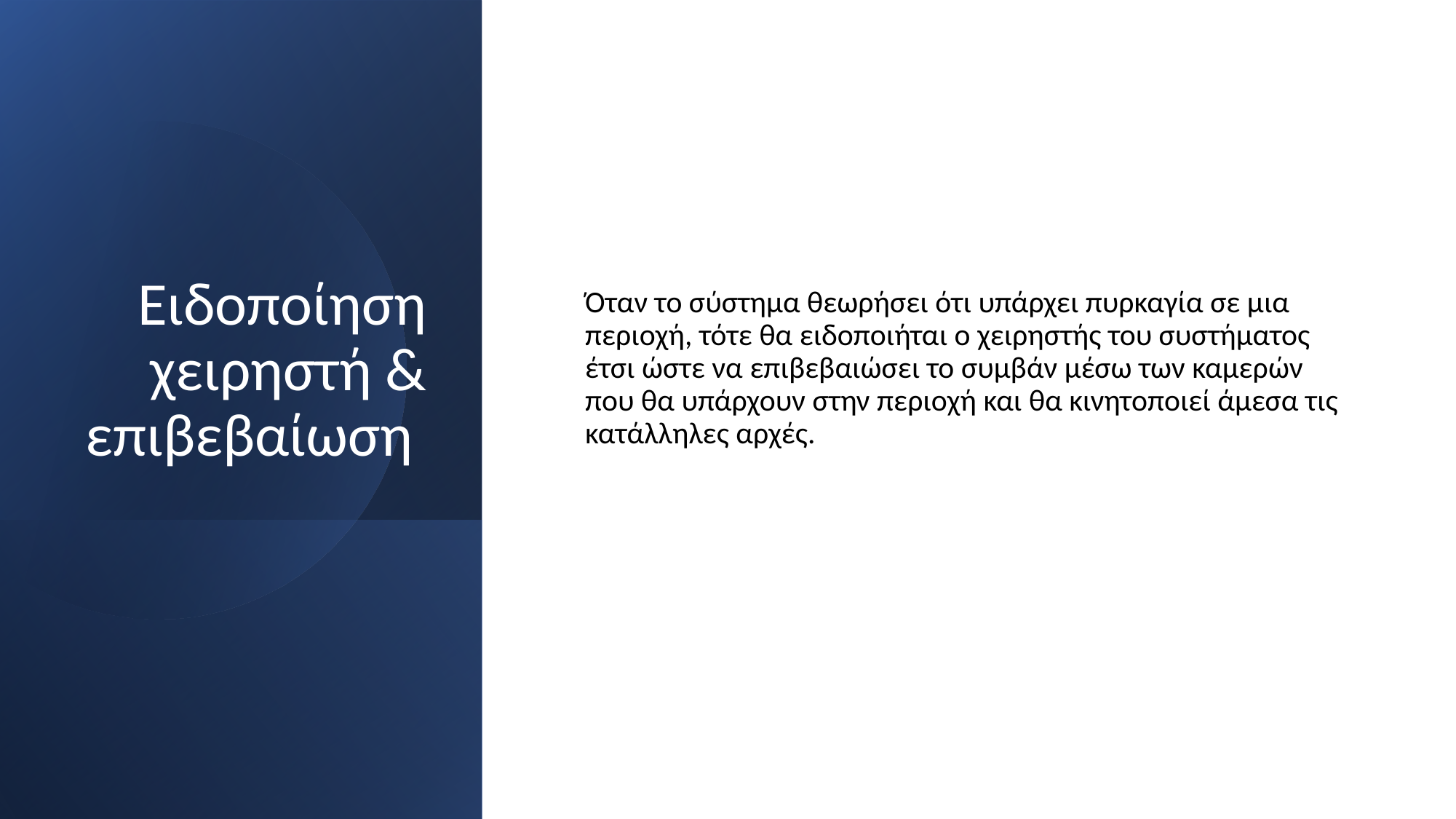

# Ειδοποίηση χειρηστή & επιβεβαίωση
Όταν το σύστημα θεωρήσει ότι υπάρχει πυρκαγία σε μια περιοχή, τότε θα ειδοποιήται ο χειρηστής του συστήματος έτσι ώστε να επιβεβαιώσει το συμβάν μέσω των καμερών που θα υπάρχουν στην περιοχή και θα κινητοποιεί άμεσα τις κατάλληλες αρχές.